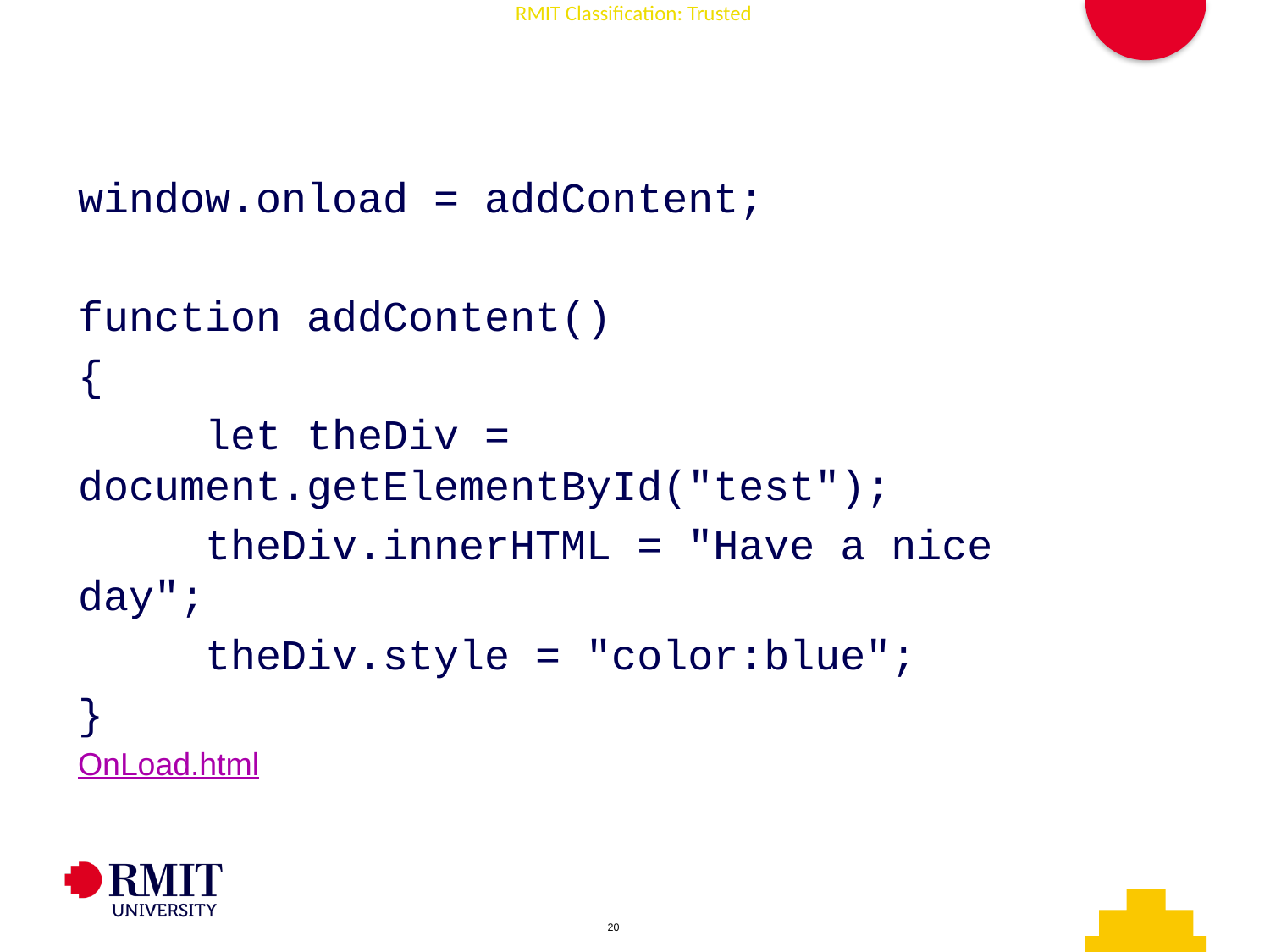

window.onload = addContent;

function addContent()
{
	let theDiv = 	document.getElementById("test");
	theDiv.innerHTML = "Have a nice day";
	theDiv.style = "color:blue";
}
OnLoad.html

AD006 Associate Degree in IT